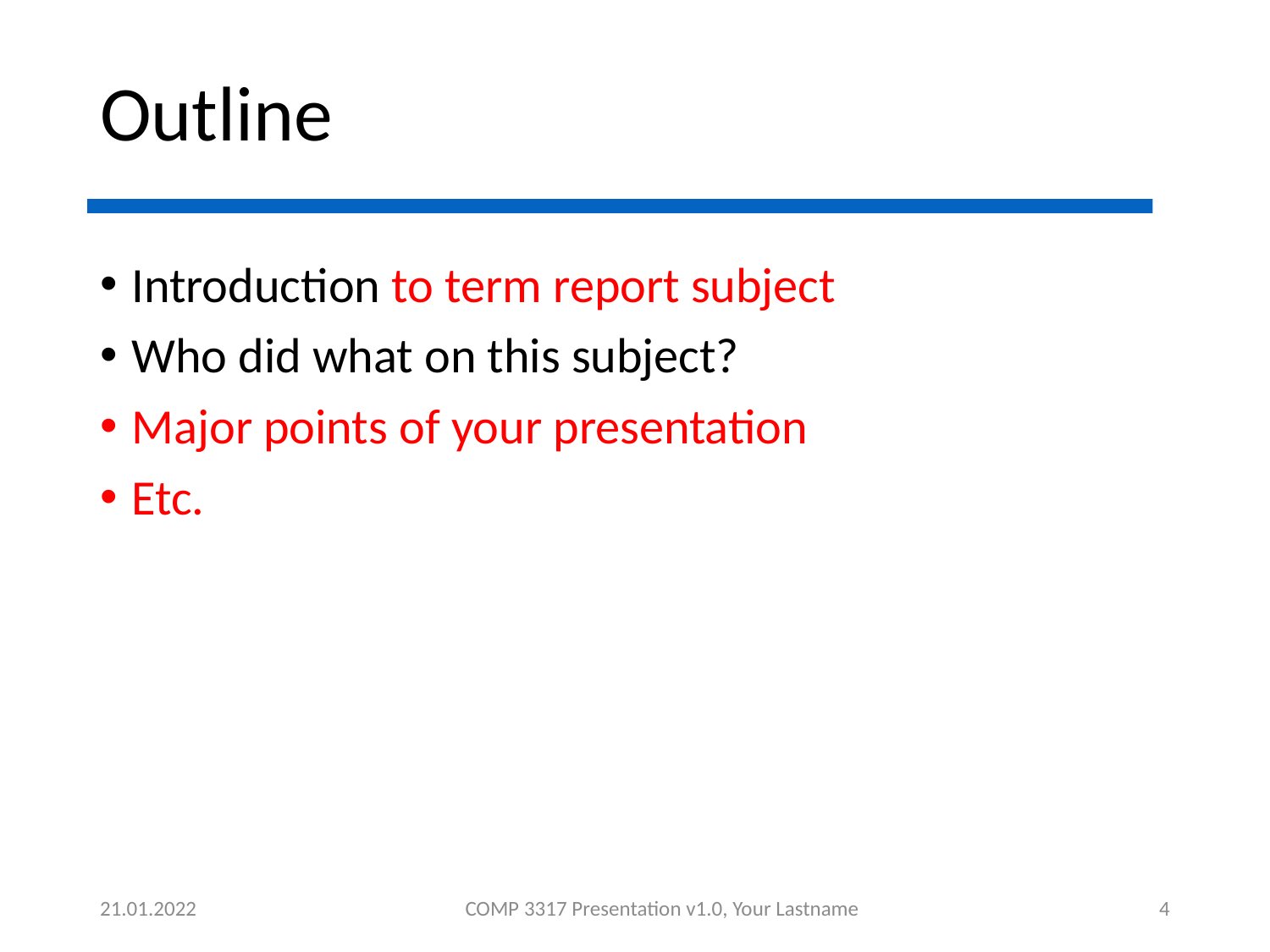

# Outline

Introduction to term report subject
Who did what on this subject?
Major points of your presentation
Etc.

21.01.2022
COMP 3317 Presentation v1.0, Your Lastname
4